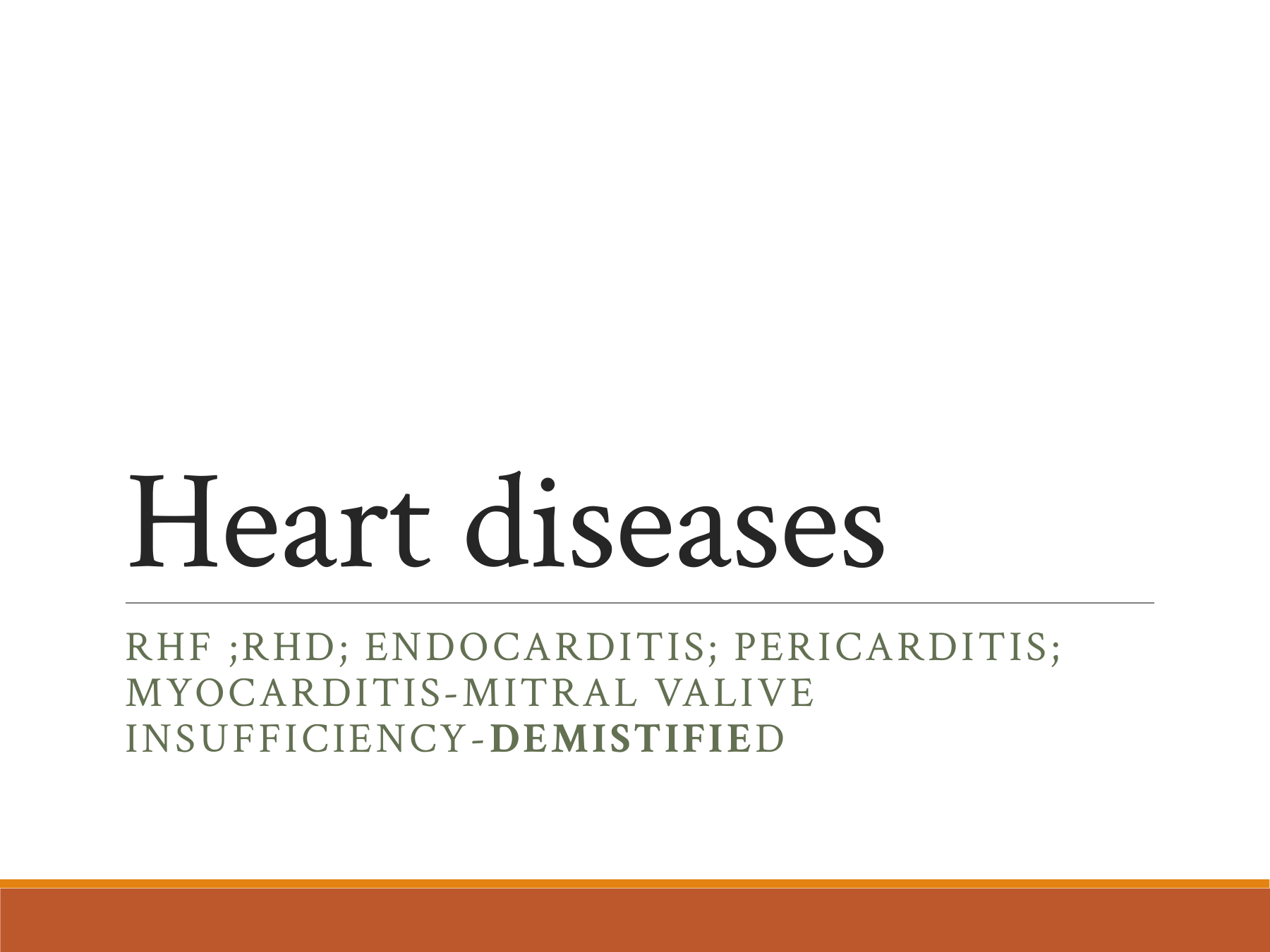

# Heart diseases
RHF ;RHD; ENDOCARDITIS; PERICARDITIS; MYOCARDITIS-mitral valive insufficiency-Demistified